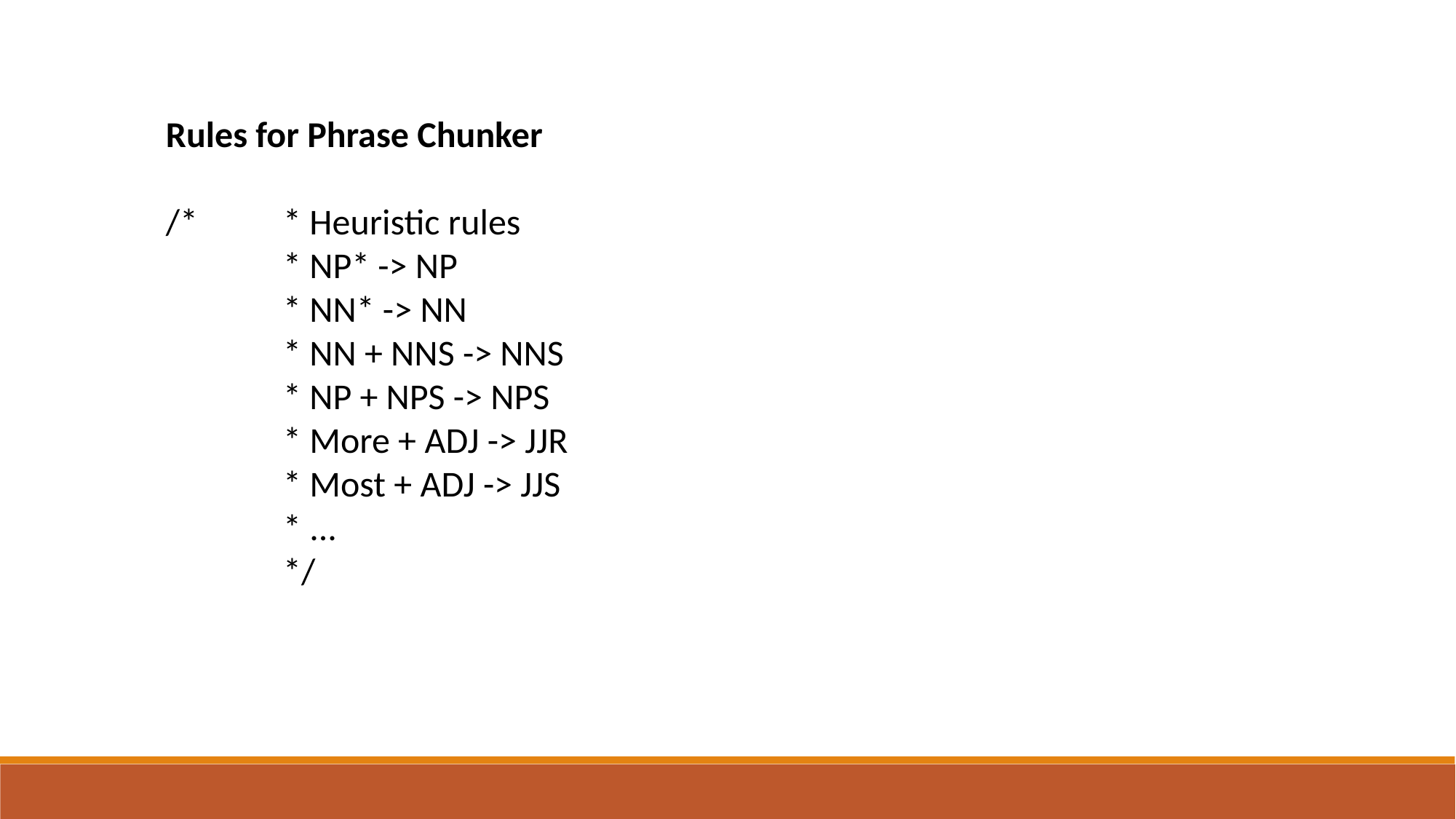

Rules for Phrase Chunker

/*	 * Heuristic rules
	 * NP* -> NP
	 * NN* -> NN
	 * NN + NNS -> NNS
	 * NP + NPS -> NPS
	 * More + ADJ -> JJR
	 * Most + ADJ -> JJS
	 * ...
	 */